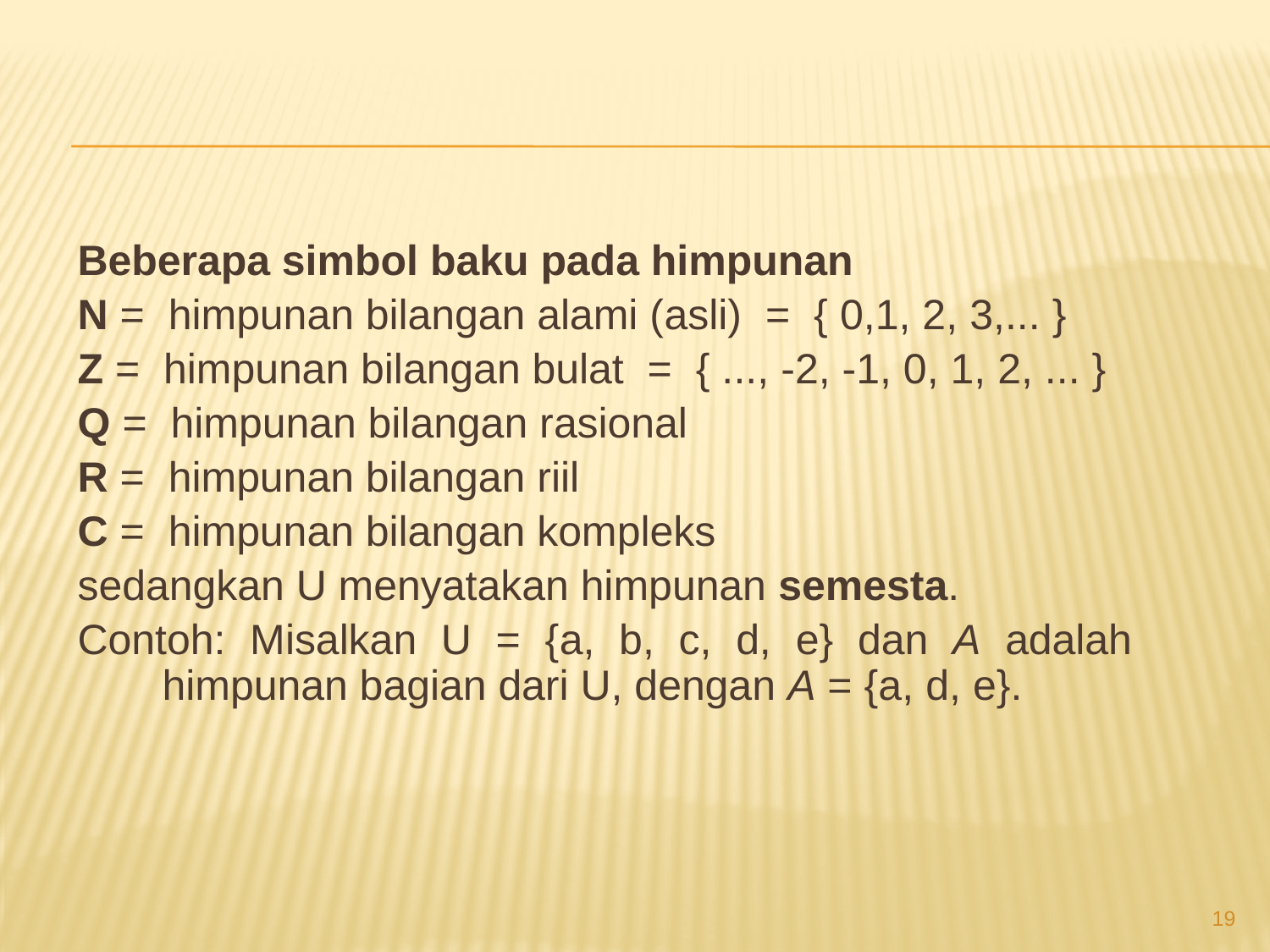

Beberapa simbol baku pada himpunan
N =  himpunan bilangan alami (asli)  =  { 0,1, 2, 3,... }
Z =  himpunan bilangan bulat  =  { ..., -2, -1, 0, 1, 2, ... }
Q =  himpunan bilangan rasional
R =  himpunan bilangan riil
C =  himpunan bilangan kompleks
sedangkan U menyatakan himpunan semesta.
Contoh: Misalkan U = {a, b, c, d, e} dan A adalah himpunan bagian dari U, dengan A = {a, d, e}.

19